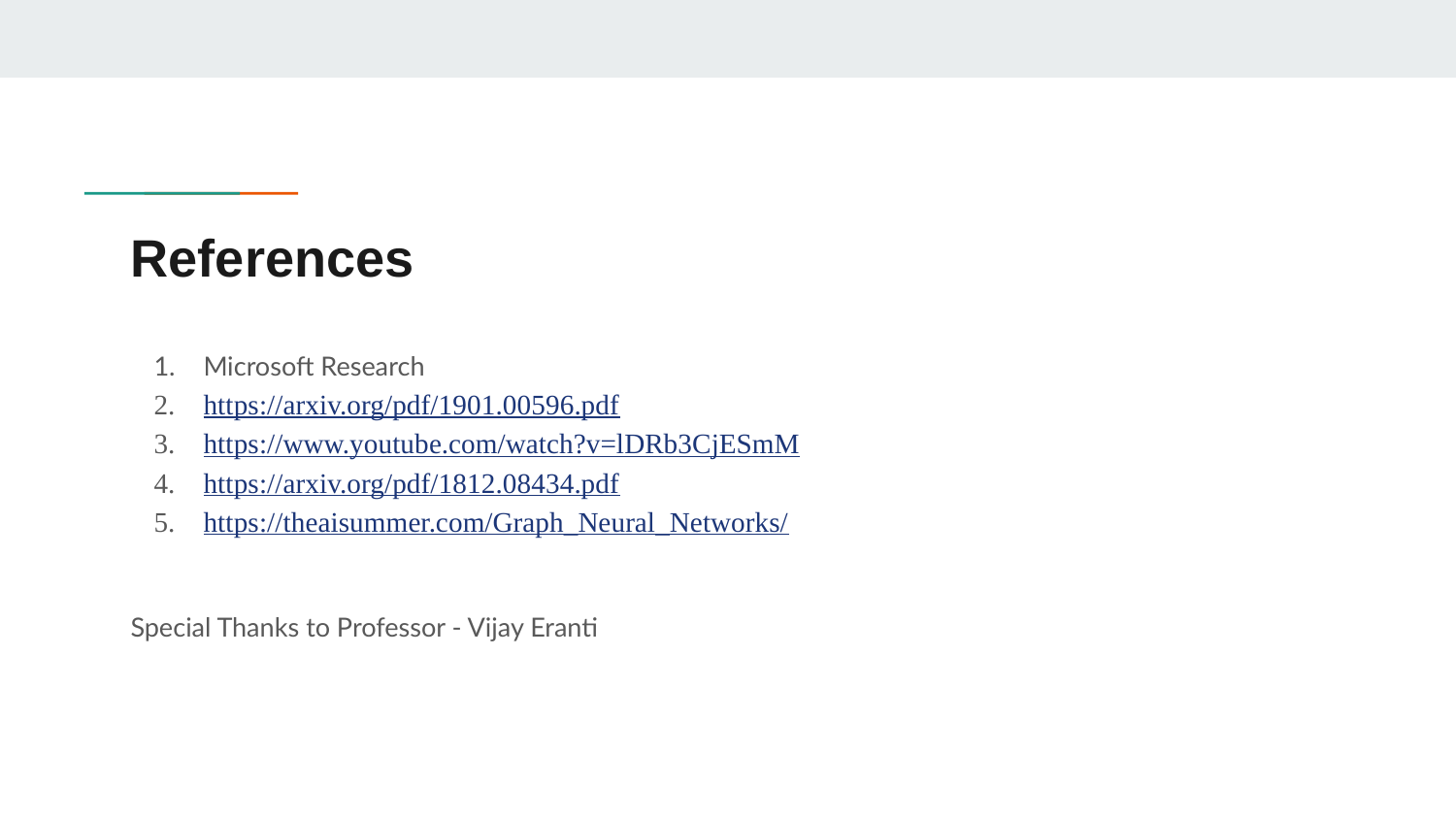

# References
Microsoft Research
https://arxiv.org/pdf/1901.00596.pdf
https://www.youtube.com/watch?v=lDRb3CjESmM
https://arxiv.org/pdf/1812.08434.pdf
https://theaisummer.com/Graph_Neural_Networks/

Special Thanks to Professor - Vijay Eranti